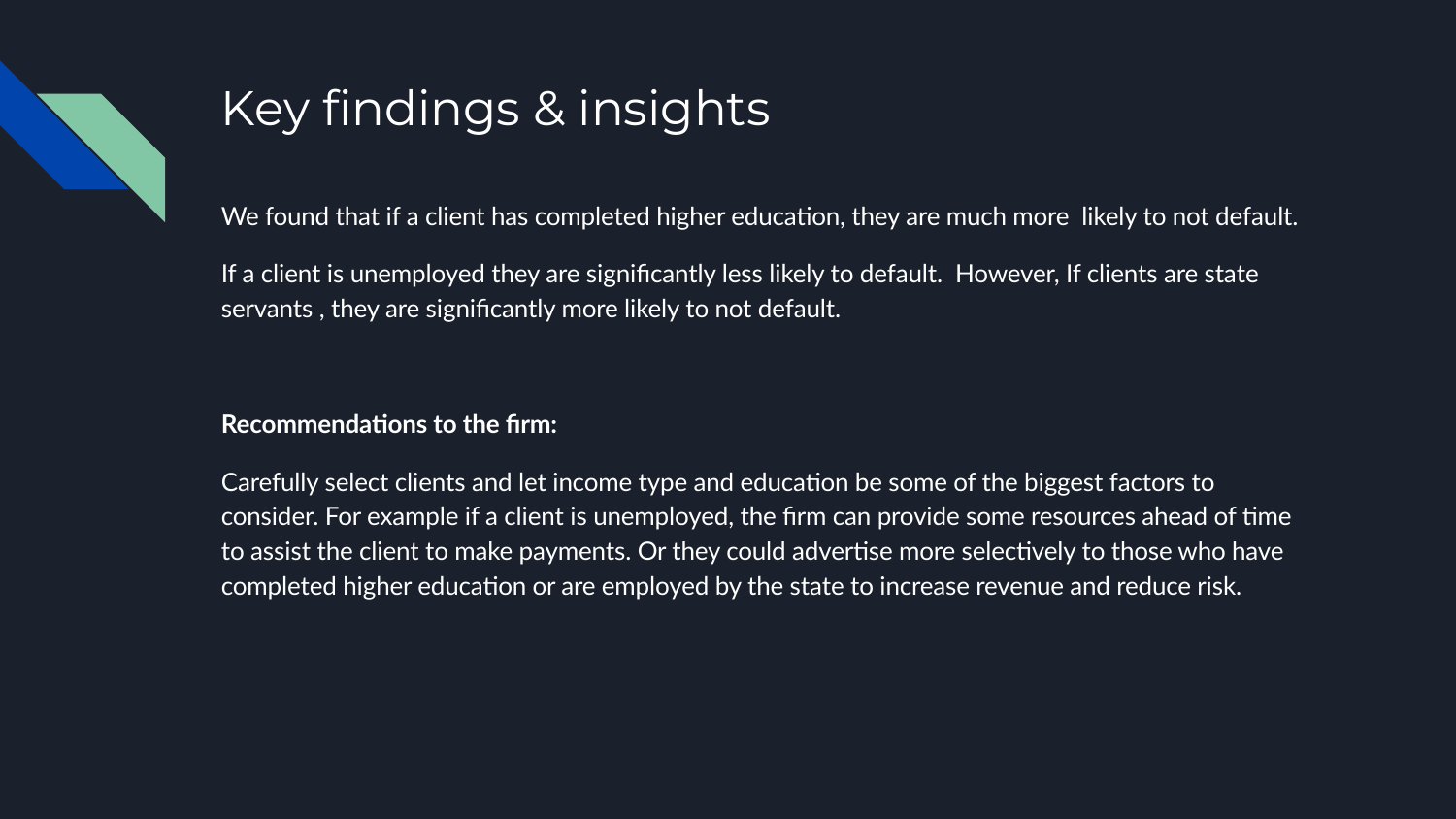

# Key findings & insights
We found that if a client has completed higher education, they are much more  likely to not default.
If a client is unemployed they are significantly less likely to default.  However, If clients are state servants , they are significantly more likely to not default.

Recommendations to the firm:
Carefully select clients and let income type and education be some of the biggest factors to consider. For example if a client is unemployed, the firm can provide some resources ahead of time to assist the client to make payments. Or they could advertise more selectively to those who have completed higher education or are employed by the state to increase revenue and reduce risk.